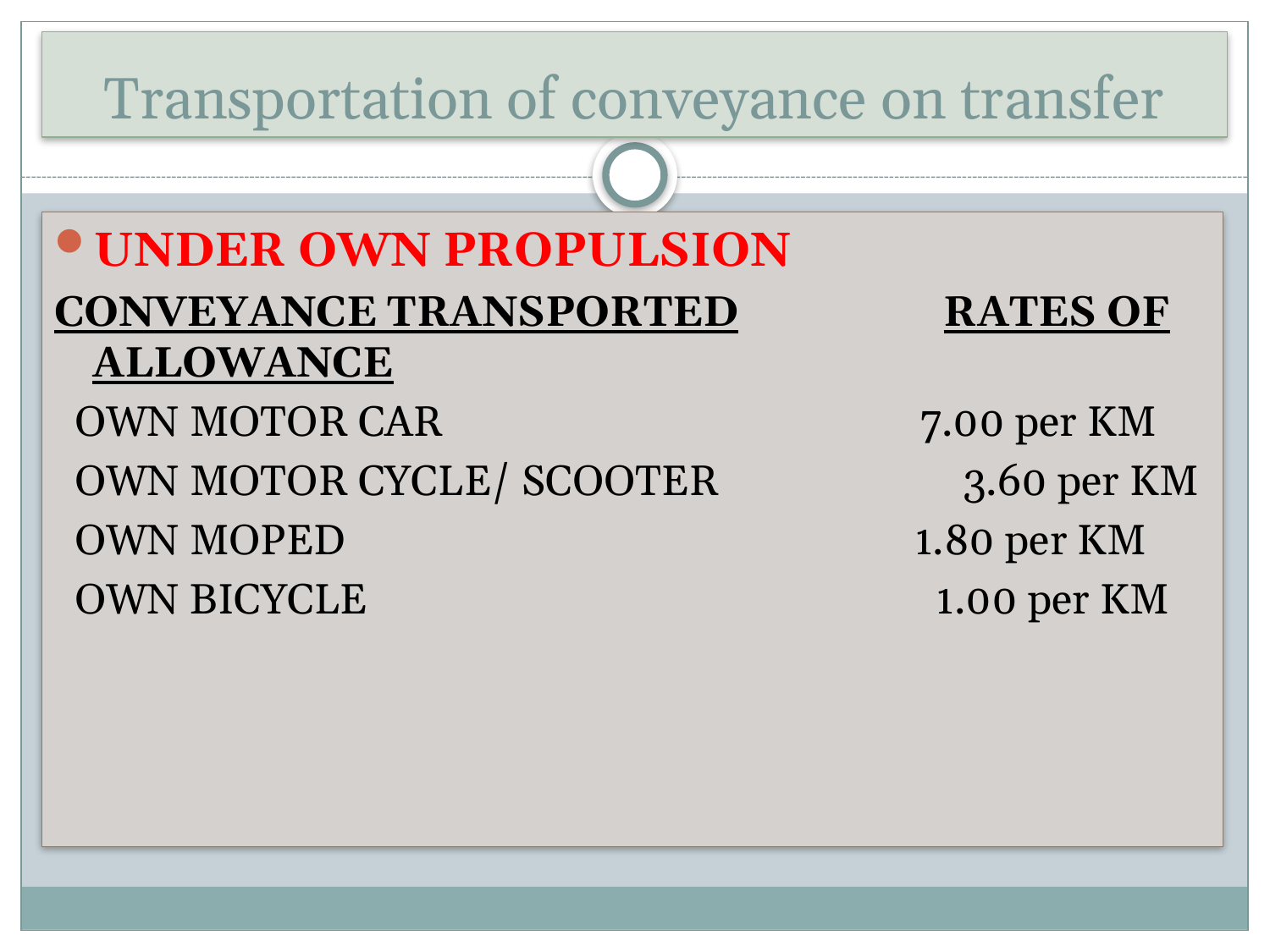

# Transportation of conveyance on transfer
UNDER OWN PROPULSION
CONVEYANCE TRANSPORTED                   RATES OF ALLOWANCE
  OWN MOTOR CAR                                               7.00 per KM
  OWN MOTOR CYCLE/ SCOOTER                        3.60 per KM
  OWN MOPED                                                        1.80 per KM
  OWN BICYCLE                                                        1.00 per KM